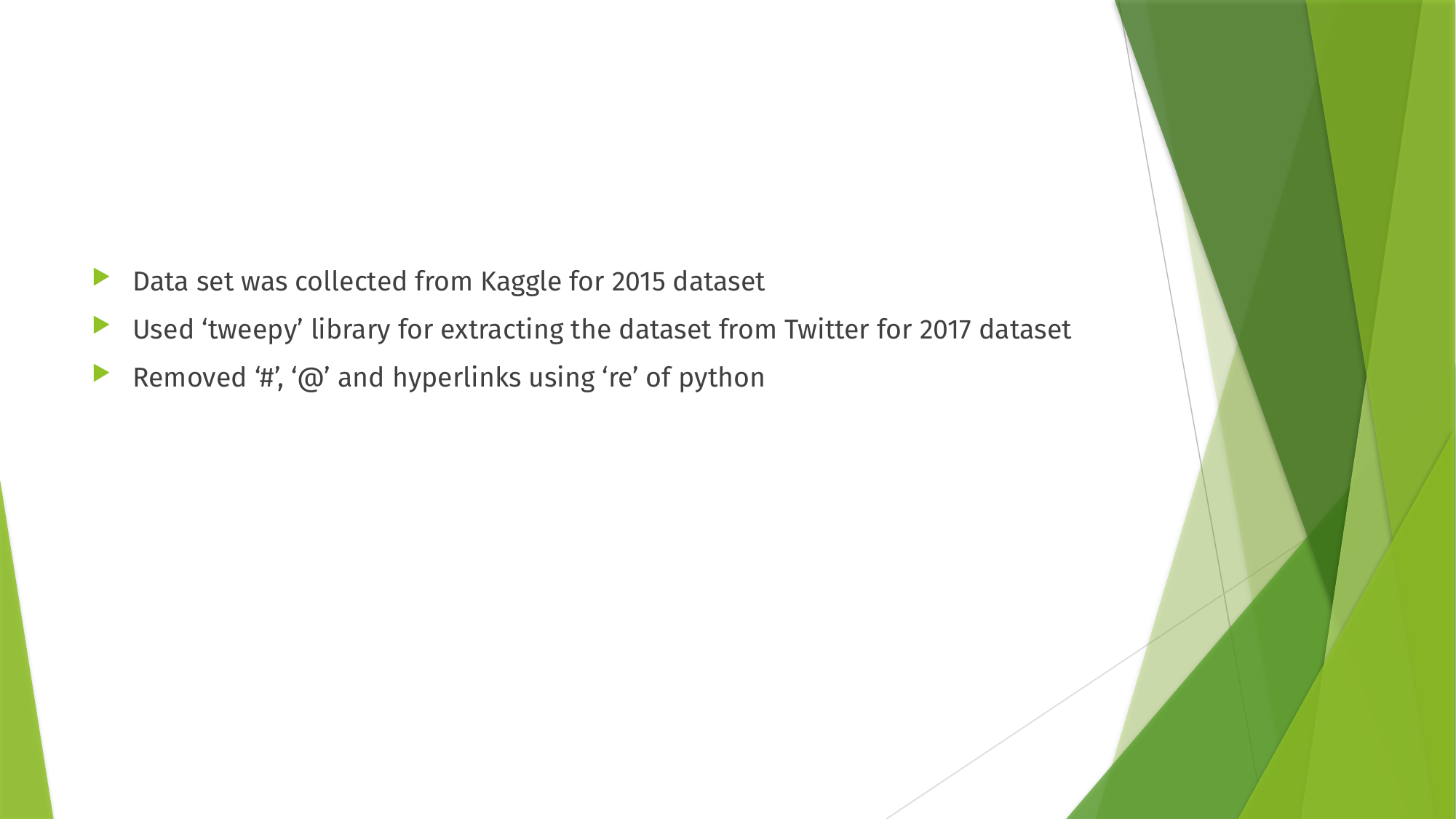

Data set was collected from Kaggle for 2015 dataset
Used ‘tweepy’ library for extracting the dataset from Twitter for 2017 dataset
Removed ‘#’, ‘@’ and hyperlinks using ‘re’ of python